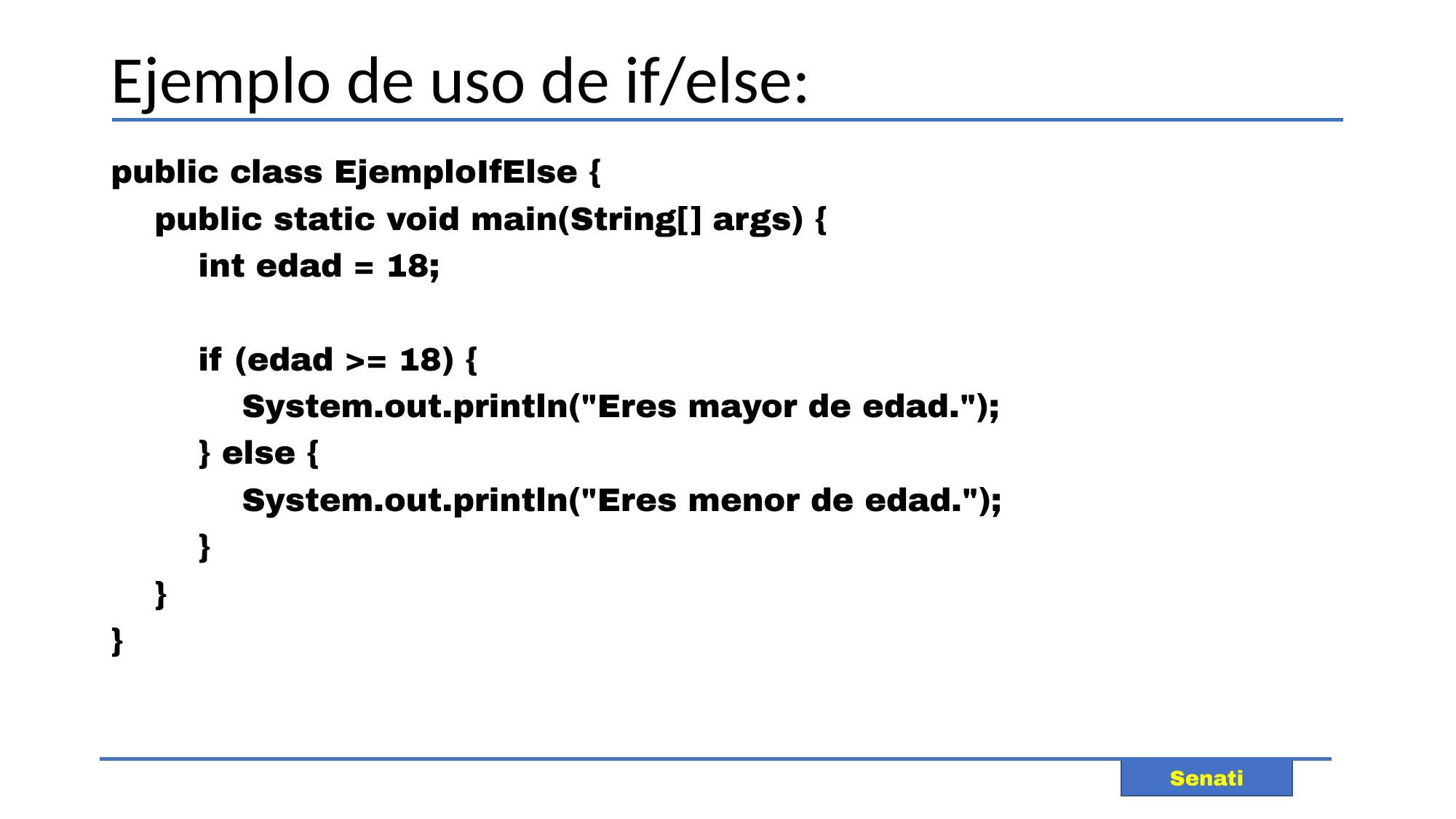

# Ejemplo de uso de if/else:
public class EjemploIfElse {
    public static void main(String[] args) {
        int edad = 18;

        if (edad >= 18) {
            System.out.println("Eres mayor de edad.");
        } else {
            System.out.println("Eres menor de edad.");
        }
    }
}